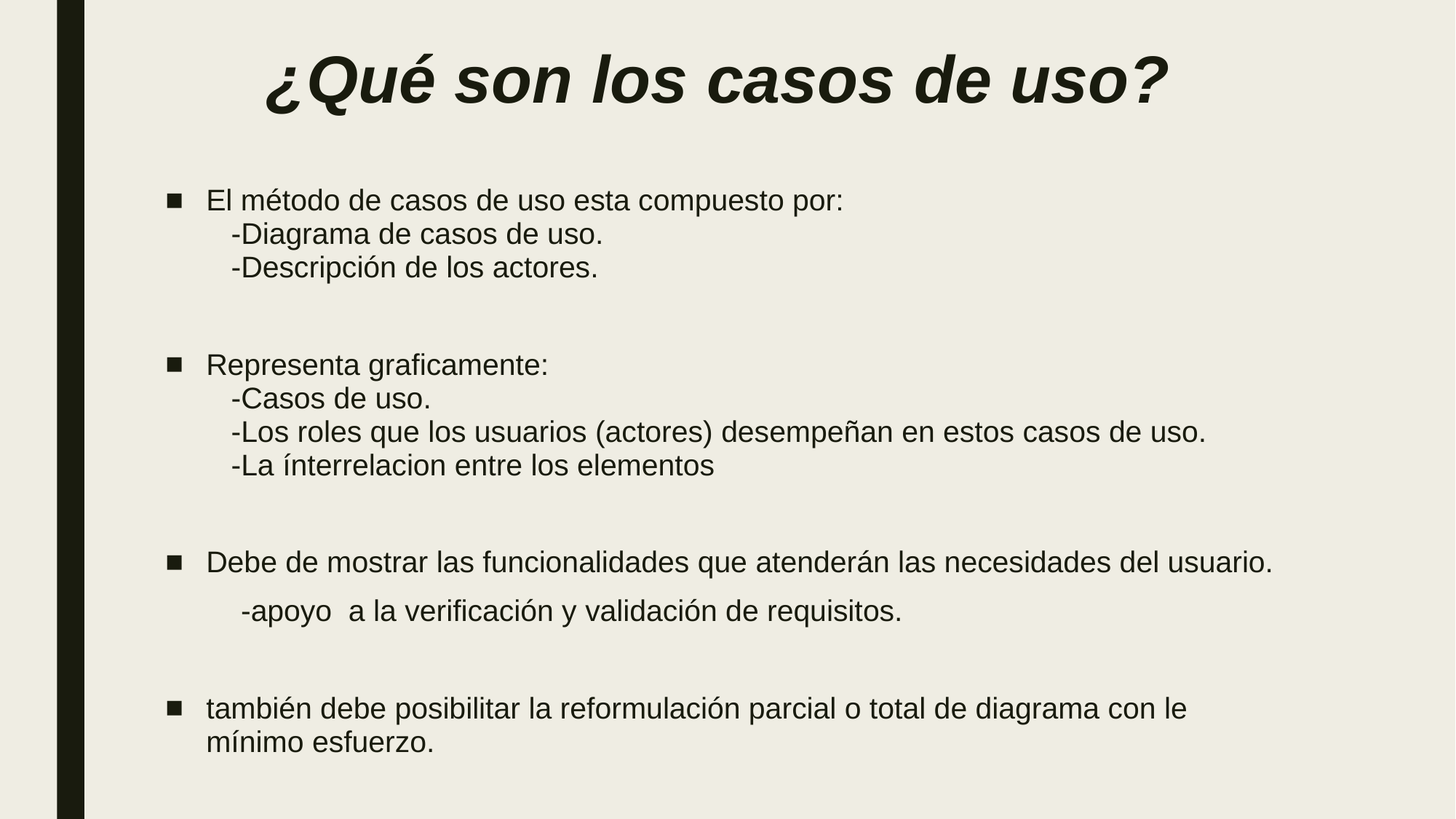

# ¿Qué son los casos de uso?
El método de casos de uso esta compuesto por:
   -Diagrama de casos de uso.
   -Descripción de los actores.

Representa graficamente:
   -Casos de uso.
   -Los roles que los usuarios (actores) desempeñan en estos casos de uso.
   -La ínterrelacion entre los elementos

Debe de mostrar las funcionalidades que atenderán las necesidades del usuario.
         -apoyo  a la verificación y validación de requisitos.

también debe posibilitar la reformulación parcial o total de diagrama con le mínimo esfuerzo.